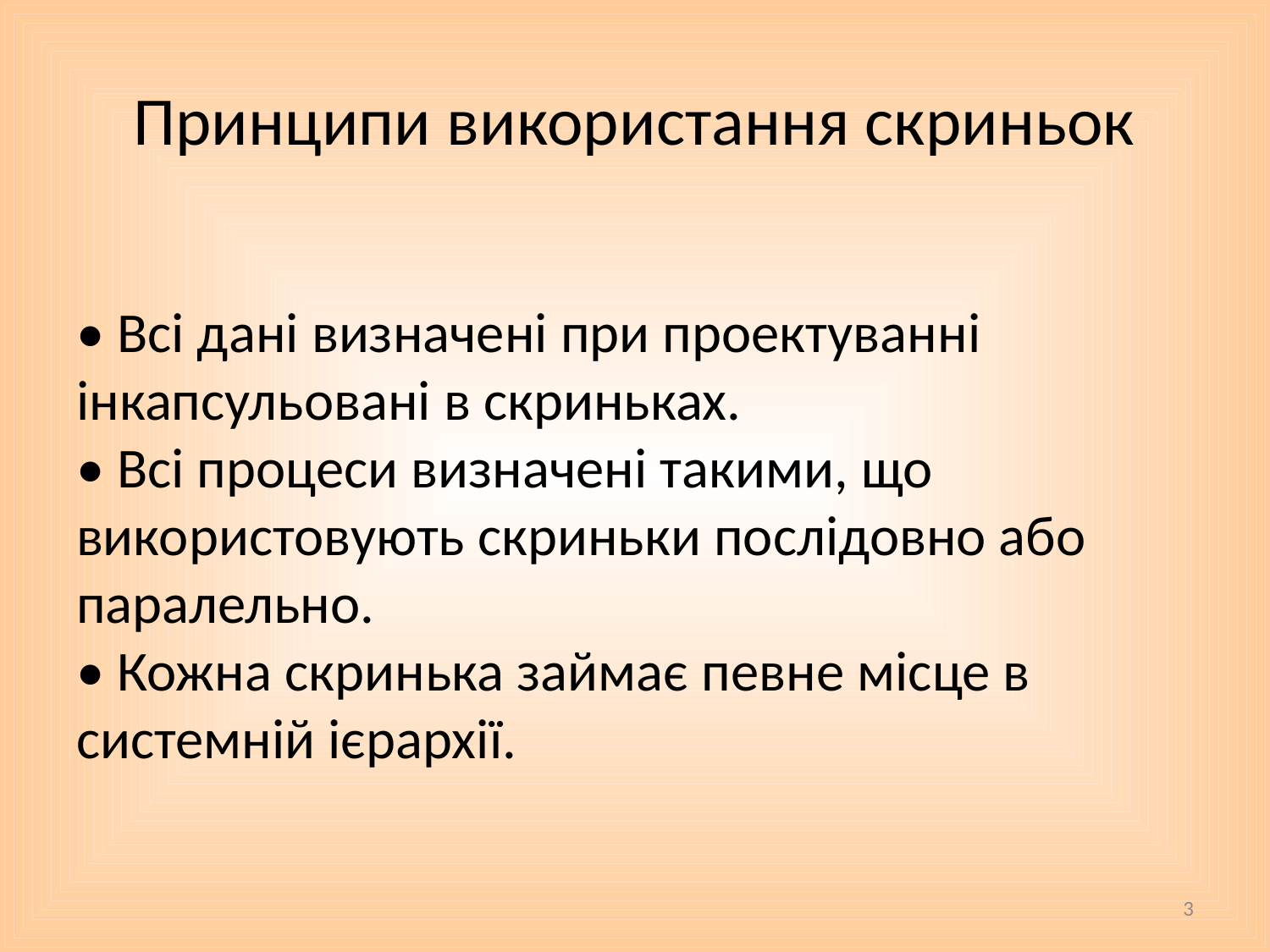

# Принципи використання скриньок
• Всі дані визначені при проектуванні інкапсульовані в скриньках.
• Всі процеси визначені такими, що  використовують скриньки послідовно або паралельно.
• Кожна скринька займає певне місце в системній ієрархії.

3